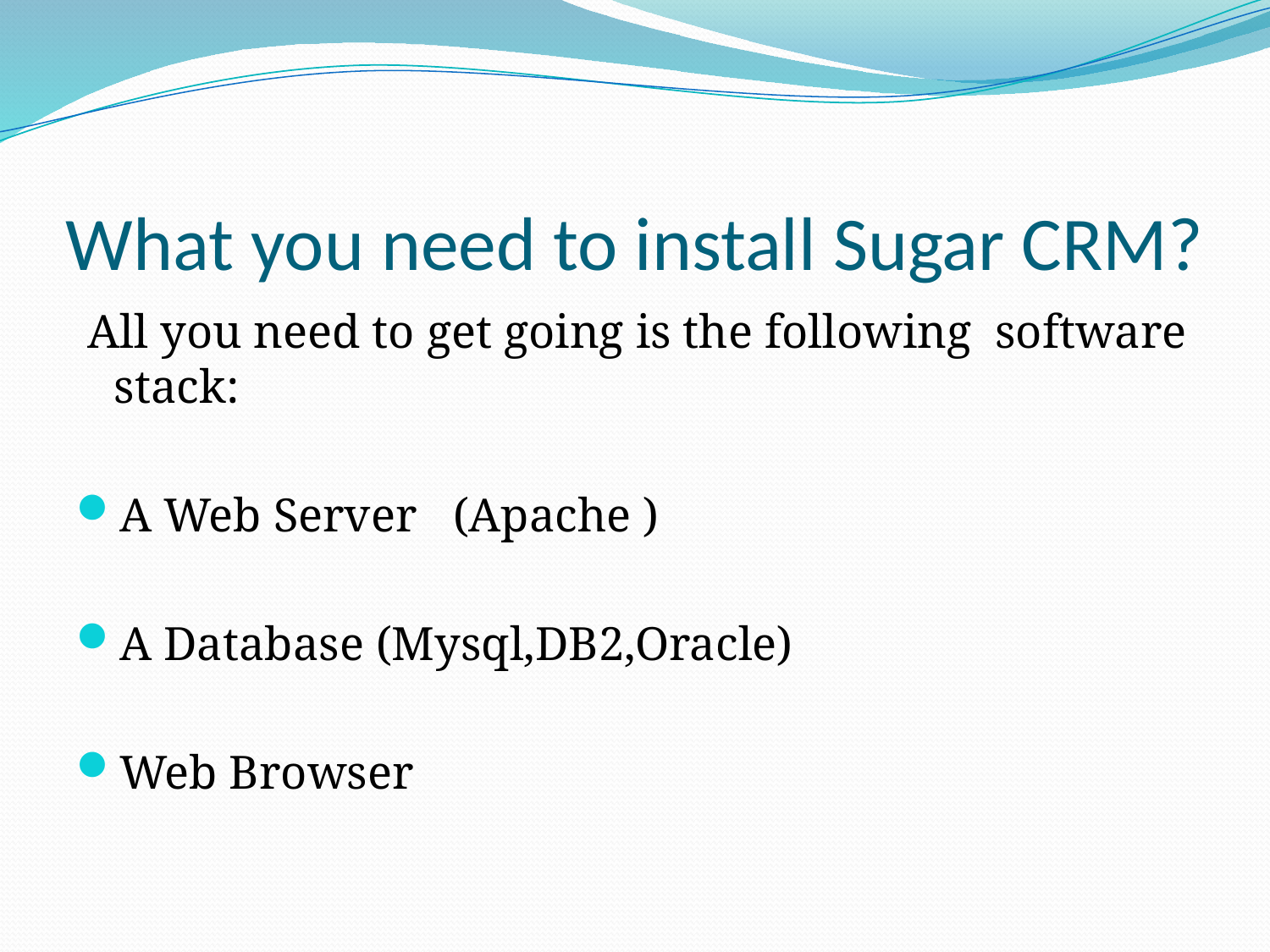

# What you need to install Sugar CRM?
 All you need to get going is the following  software stack:

A Web Server   (Apache )

A Database (Mysql,DB2,Oracle)

Web Browser